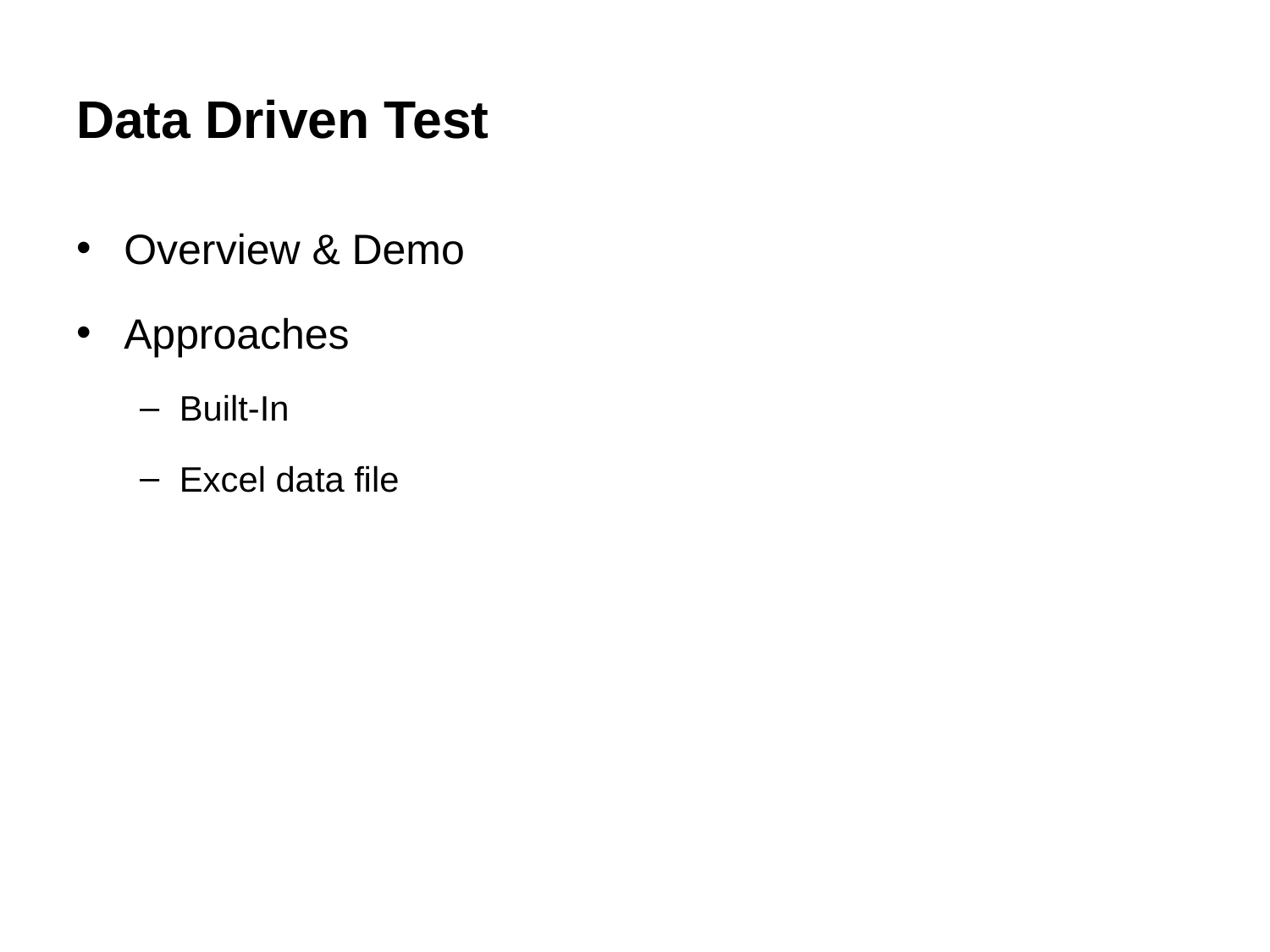

# Data Driven Test
Overview & Demo
Approaches
Built-In
Excel data file